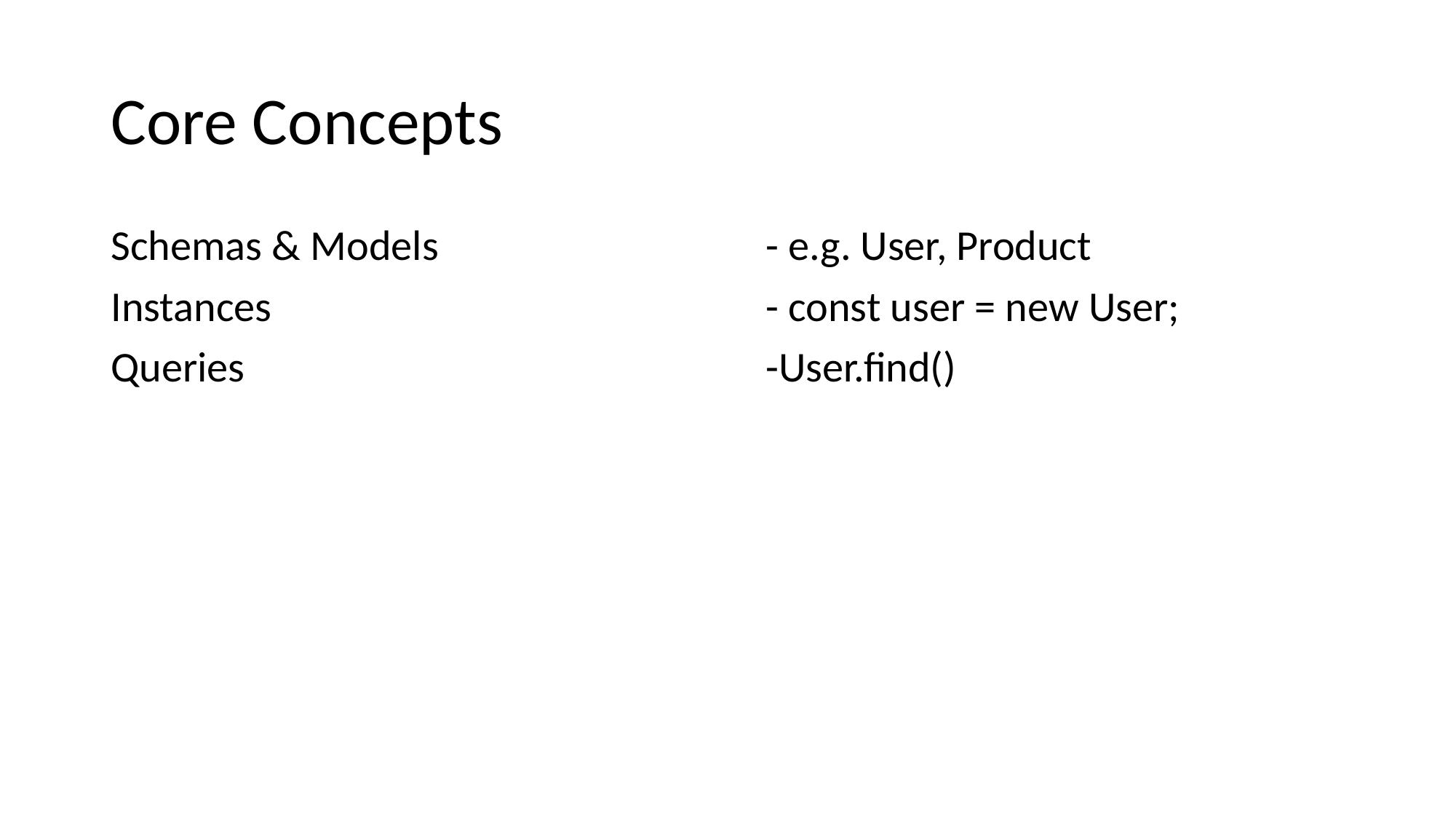

# Core Concepts
Schemas & Models 			- e.g. User, Product
Instances					- const user = new User;
Queries					-User.find()